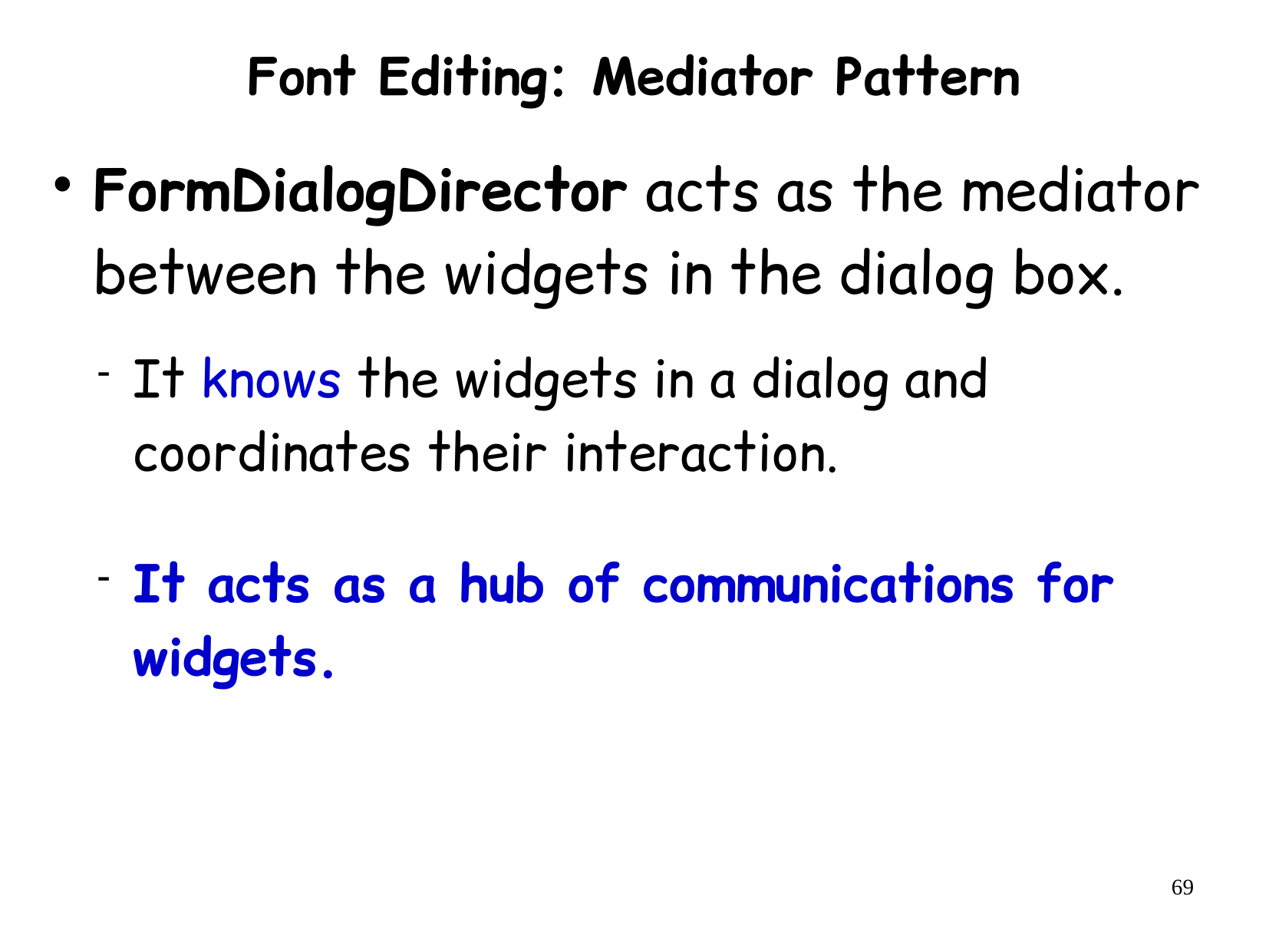

Font Editing: Mediator Pattern
FormDialogDirector acts as the mediator between the widgets in the dialog box.
It knows the widgets in a dialog and coordinates their interaction.
It acts as a hub of communications for widgets.